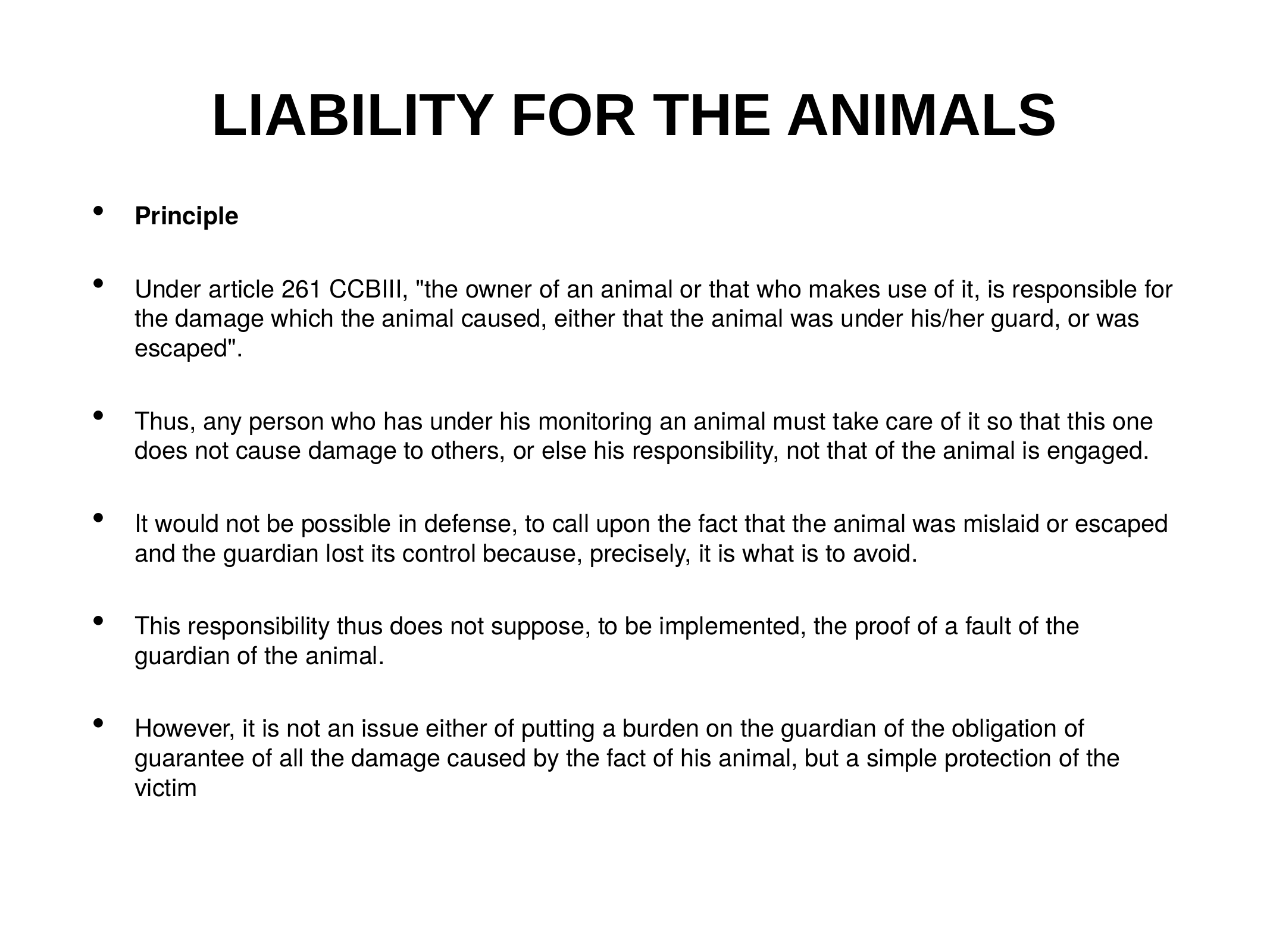

# LIABILITY FOR THE ANIMALS
Principle
Under article 261 CCBIII, "the owner of an animal or that who makes use of it, is responsible for the damage which the animal caused, either that the animal was under his/her guard, or was escaped".
Thus, any person who has under his monitoring an animal must take care of it so that this one does not cause damage to others, or else his responsibility, not that of the animal is engaged.
It would not be possible in defense, to call upon the fact that the animal was mislaid or escaped and the guardian lost its control because, precisely, it is what is to avoid.
This responsibility thus does not suppose, to be implemented, the proof of a fault of the guardian of the animal.
However, it is not an issue either of putting a burden on the guardian of the obligation of guarantee of all the damage caused by the fact of his animal, but a simple protection of the victim